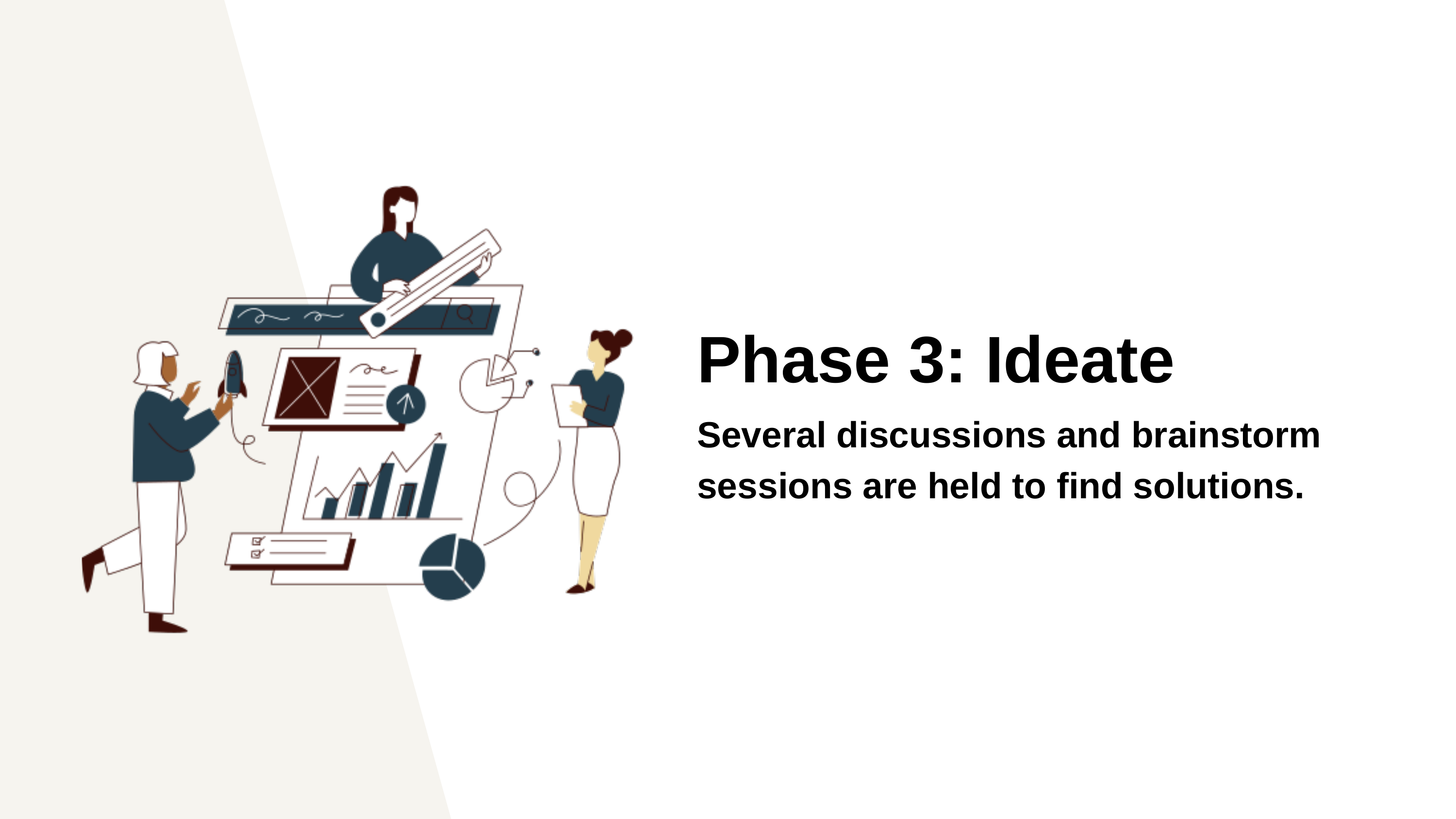

Phase 3: Ideate
Several discussions and brainstorm sessions are held to find solutions.